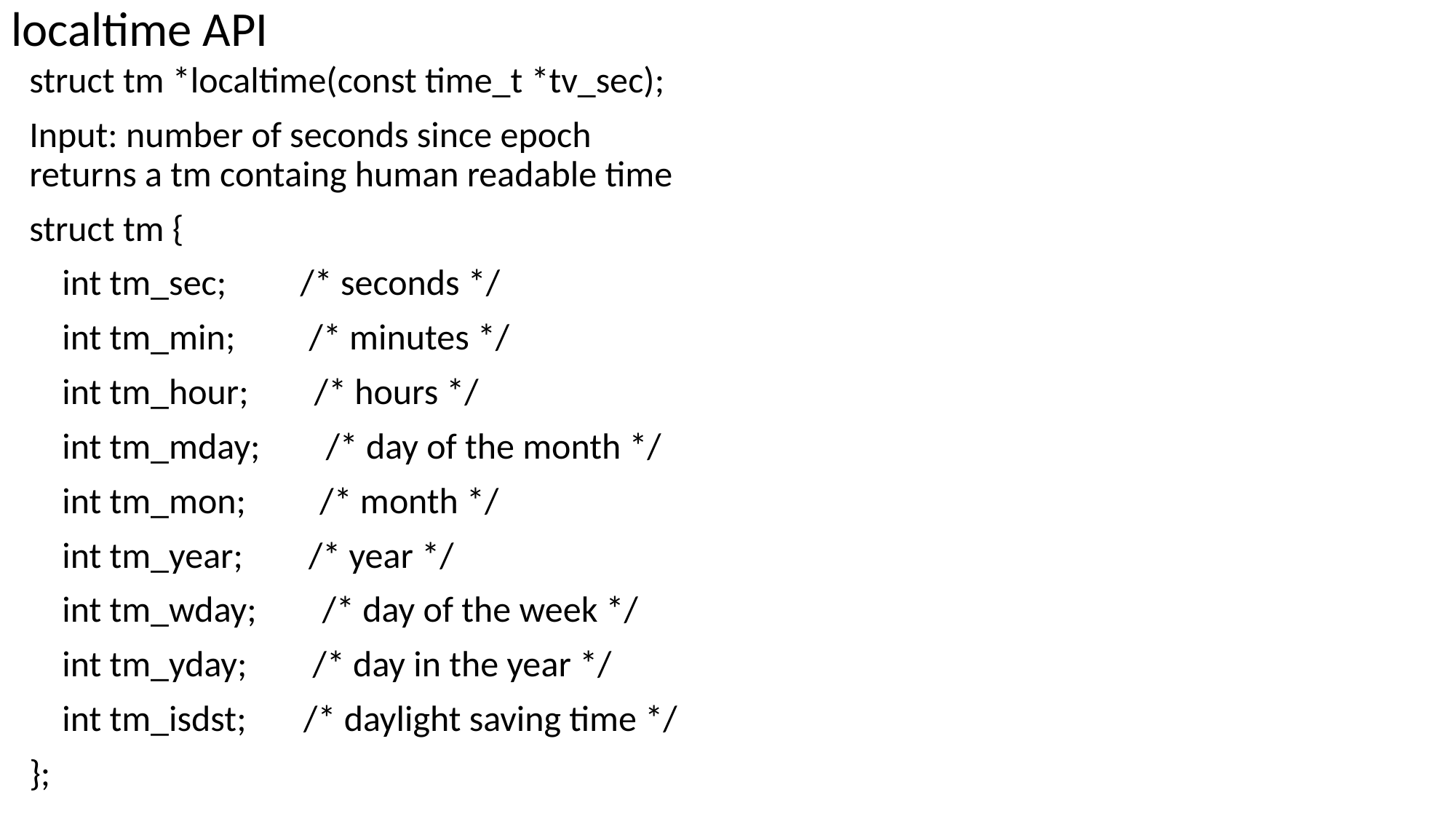

# localtime API

struct tm *localtime(const time_t *tv_sec);
Input: number of seconds since epoch
returns a tm containg human readable time
struct tm {
    int tm_sec;         /* seconds */
    int tm_min;         /* minutes */
    int tm_hour;        /* hours */
    int tm_mday;        /* day of the month */
    int tm_mon;         /* month */
    int tm_year;        /* year */
    int tm_wday;        /* day of the week */
    int tm_yday;        /* day in the year */
    int tm_isdst;       /* daylight saving time */
};